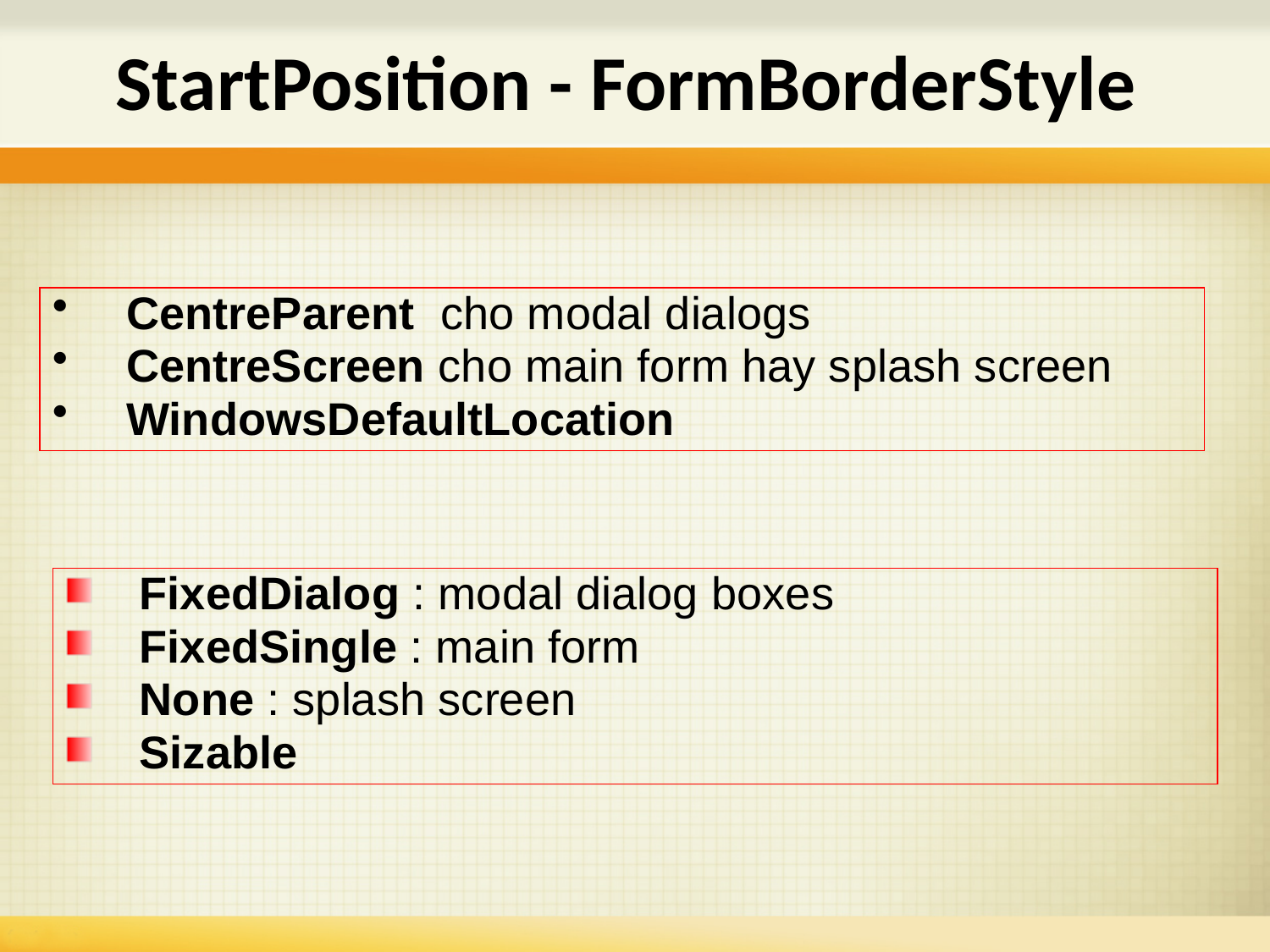

# StartPosition - FormBorderStyle
CentreParent  cho modal dialogs
CentreScreen cho main form hay splash screen
WindowsDefaultLocation
FixedDialog : modal dialog boxes
FixedSingle : main form
None : splash screen
Sizable